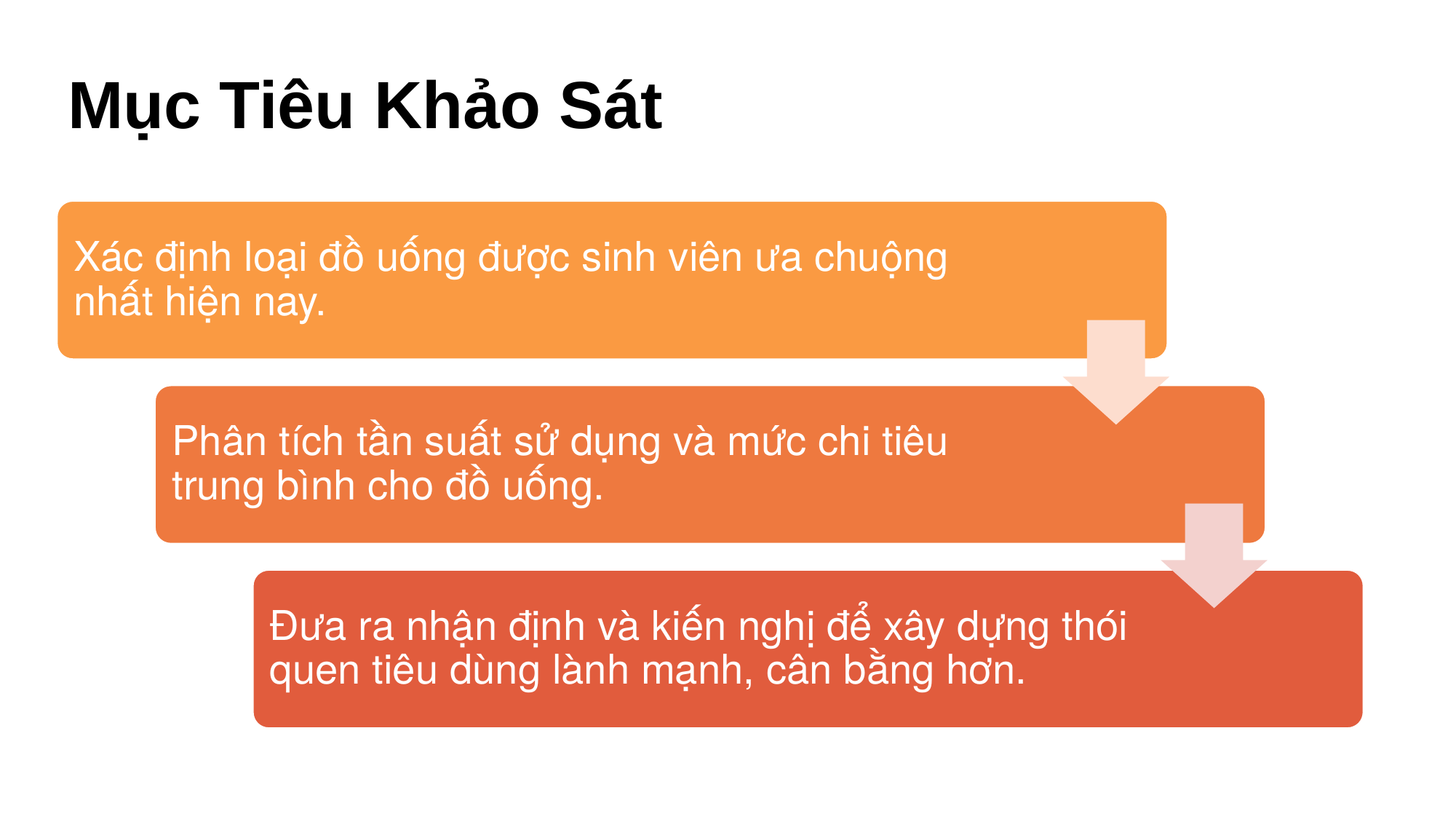

# Mục Tiêu Khảo Sát
Xác định loại đồ uống được sinh viên ưa chuộng nhất hiện nay.

Phân tích tần suất sử dụng và mức chi tiêu trung bình cho đồ uống.

Đưa ra nhận định và kiến nghị để xây dựng thói quen tiêu dùng lành mạnh, cân bằng hơn.